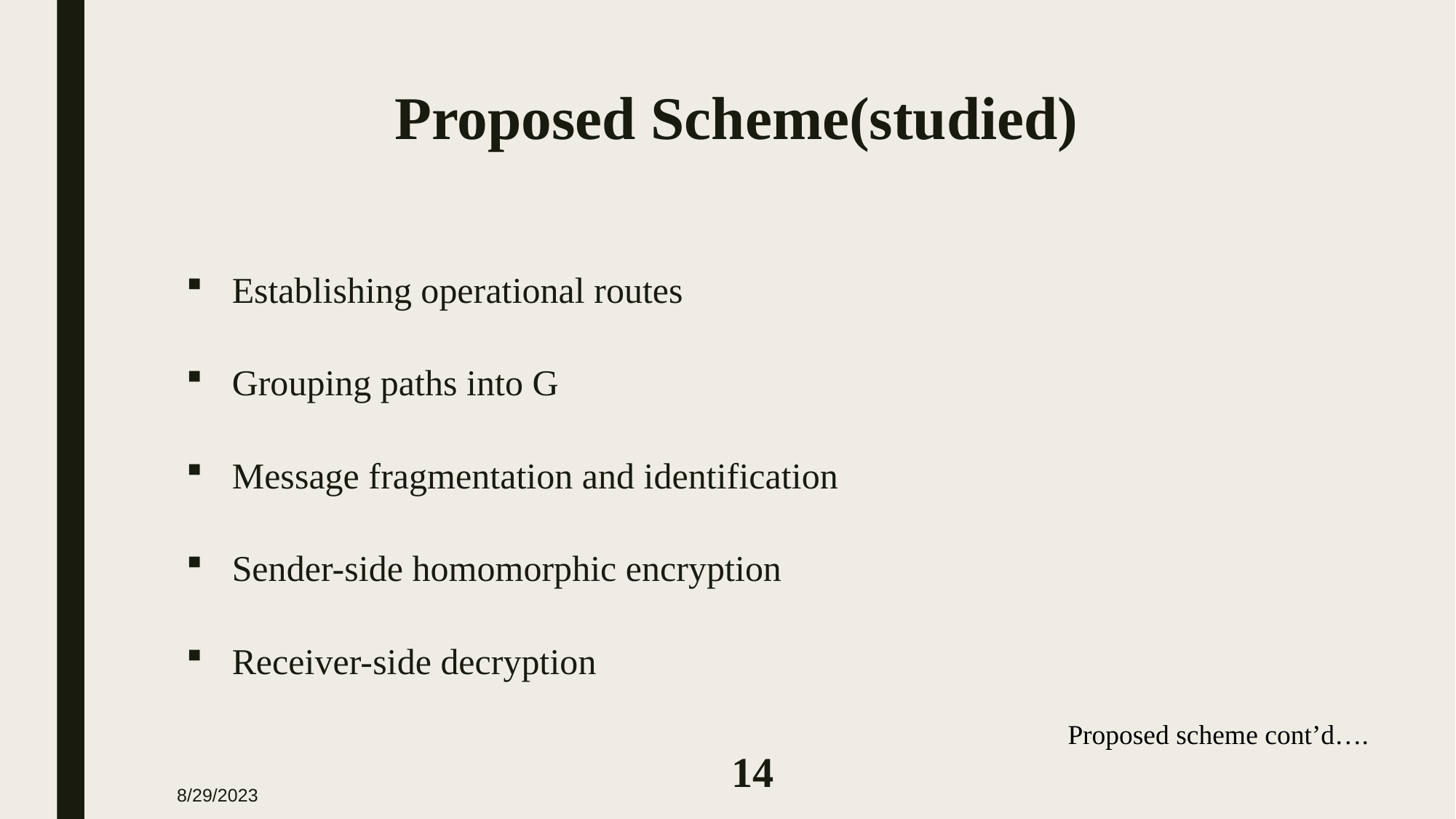

# Proposed Scheme(studied)
Establishing operational routes
Grouping paths into G
Message fragmentation and identification
Sender-side homomorphic encryption
Receiver-side decryption
Proposed scheme cont’d….
14
8/29/2023